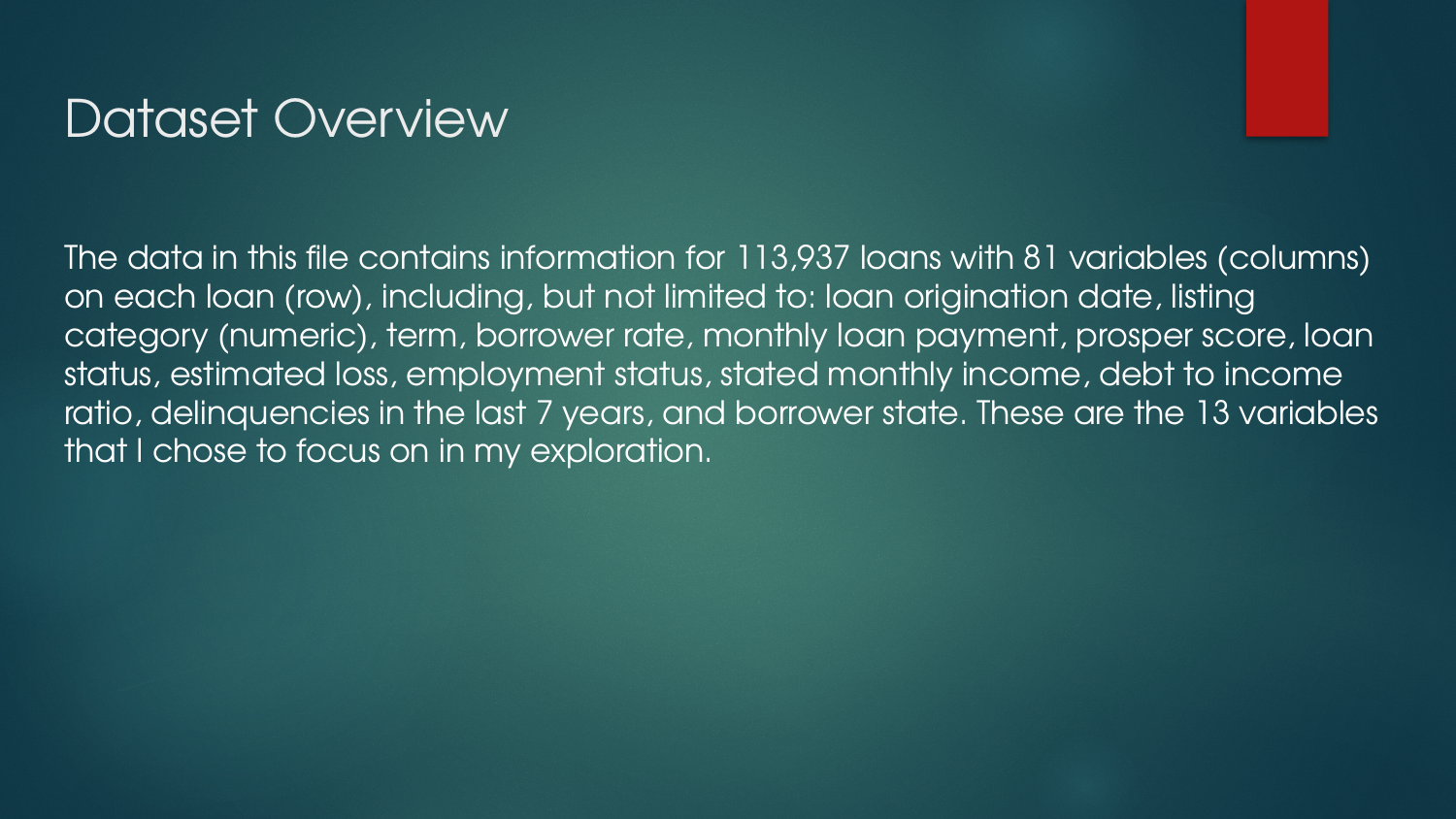

# Dataset Overview

The data in this file contains information for 113,937 loans with 81 variables (columns) on each loan (row), including, but not limited to: loan origination date, listing category (numeric), term, borrower rate, monthly loan payment, prosper score, loan status, estimated loss, employment status, stated monthly income, debt to income ratio, delinquencies in the last 7 years, and borrower state. These are the 13 variables that I chose to focus on in my exploration.